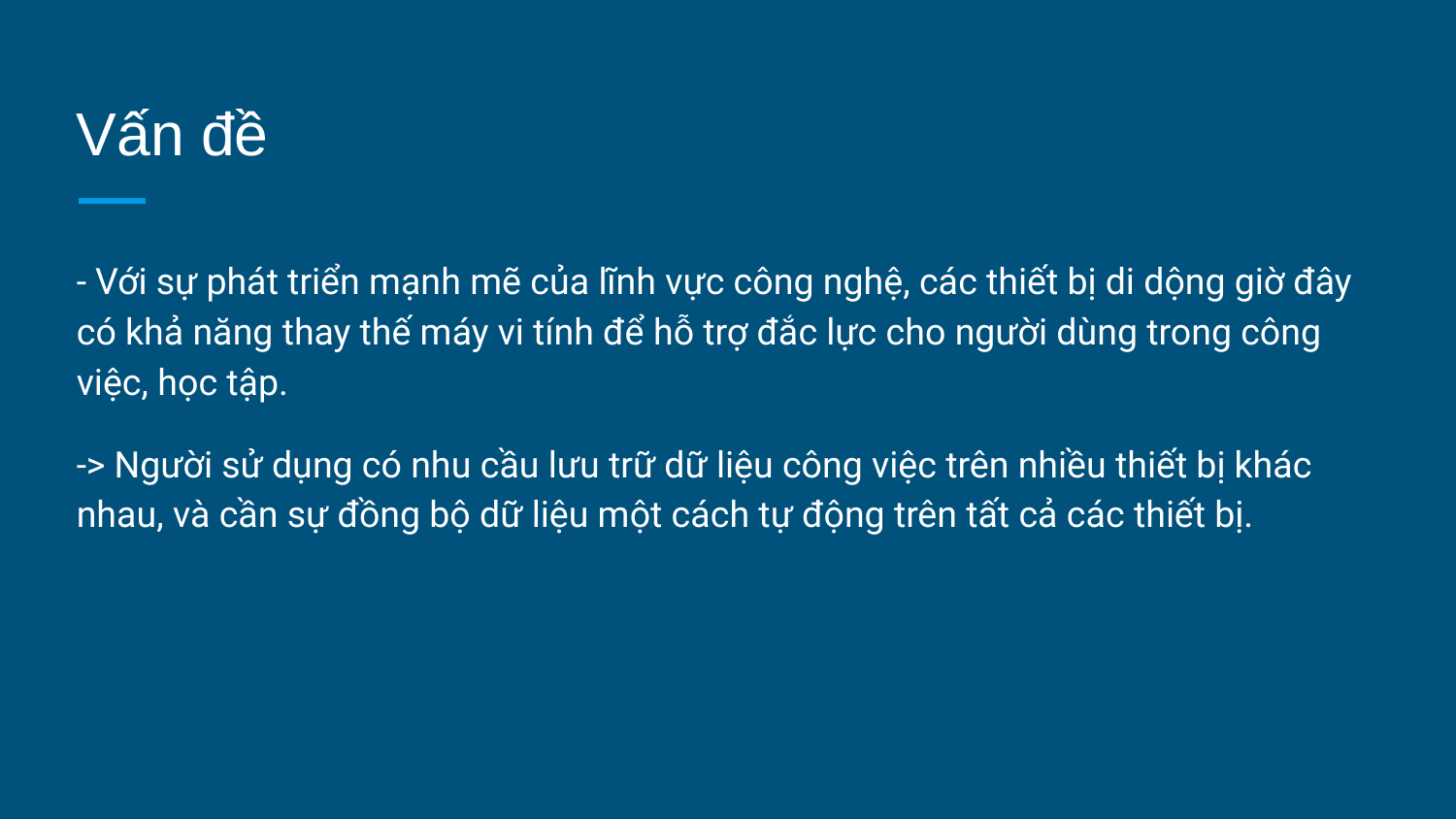

# Vấn đề
- Với sự phát triển mạnh mẽ của lĩnh vực công nghệ, các thiết bị di dộng giờ đây có khả năng thay thế máy vi tính để hỗ trợ đắc lực cho người dùng trong công việc, học tập.
-> Người sử dụng có nhu cầu lưu trữ dữ liệu công việc trên nhiều thiết bị khác nhau, và cần sự đồng bộ dữ liệu một cách tự động trên tất cả các thiết bị.